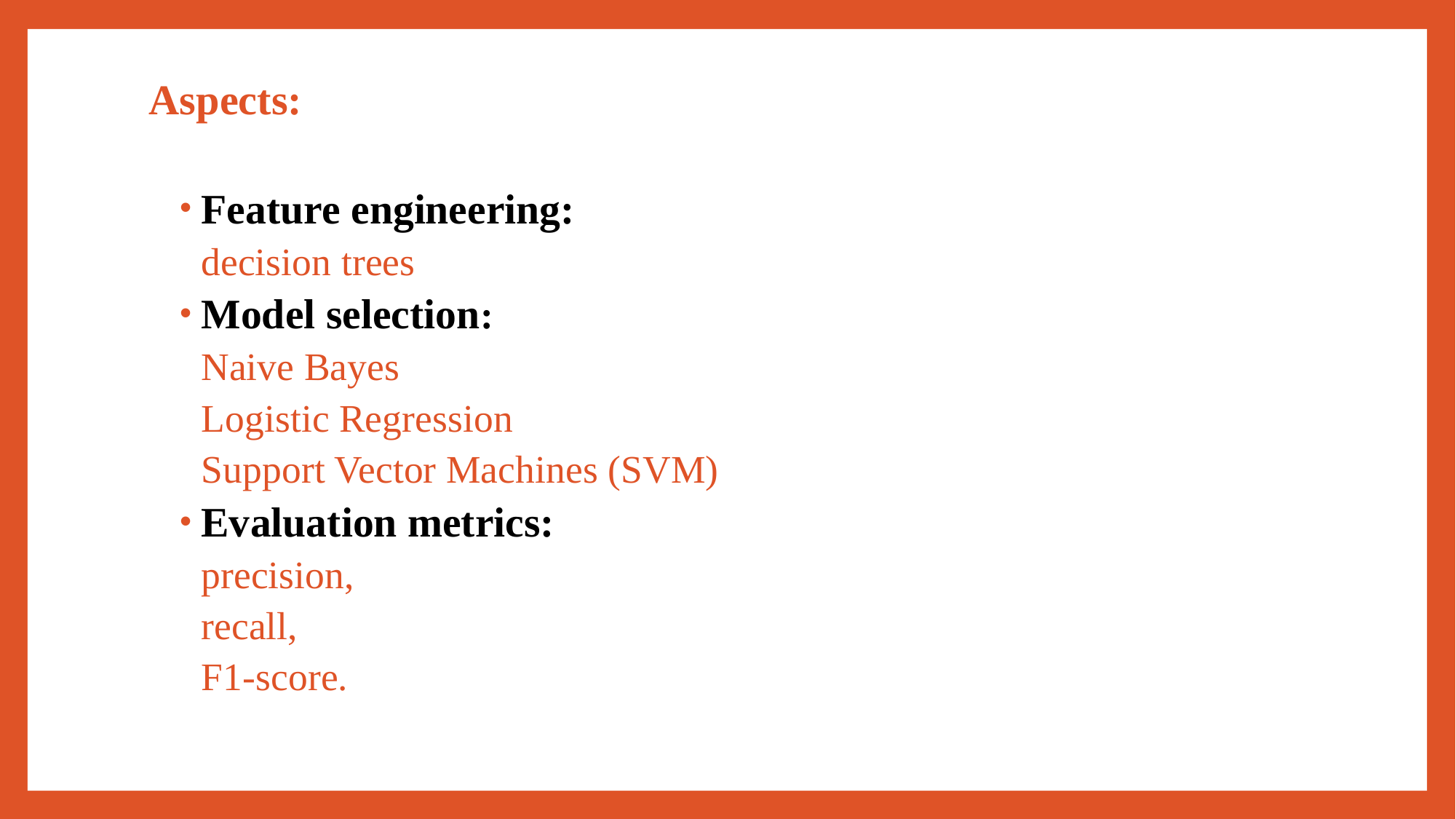

# Aspects:

Feature engineering:
	decision trees
Model selection:
	Naive Bayes
	Logistic Regression
	Support Vector Machines (SVM)
Evaluation metrics:
	precision,
	recall,
	F1-score.